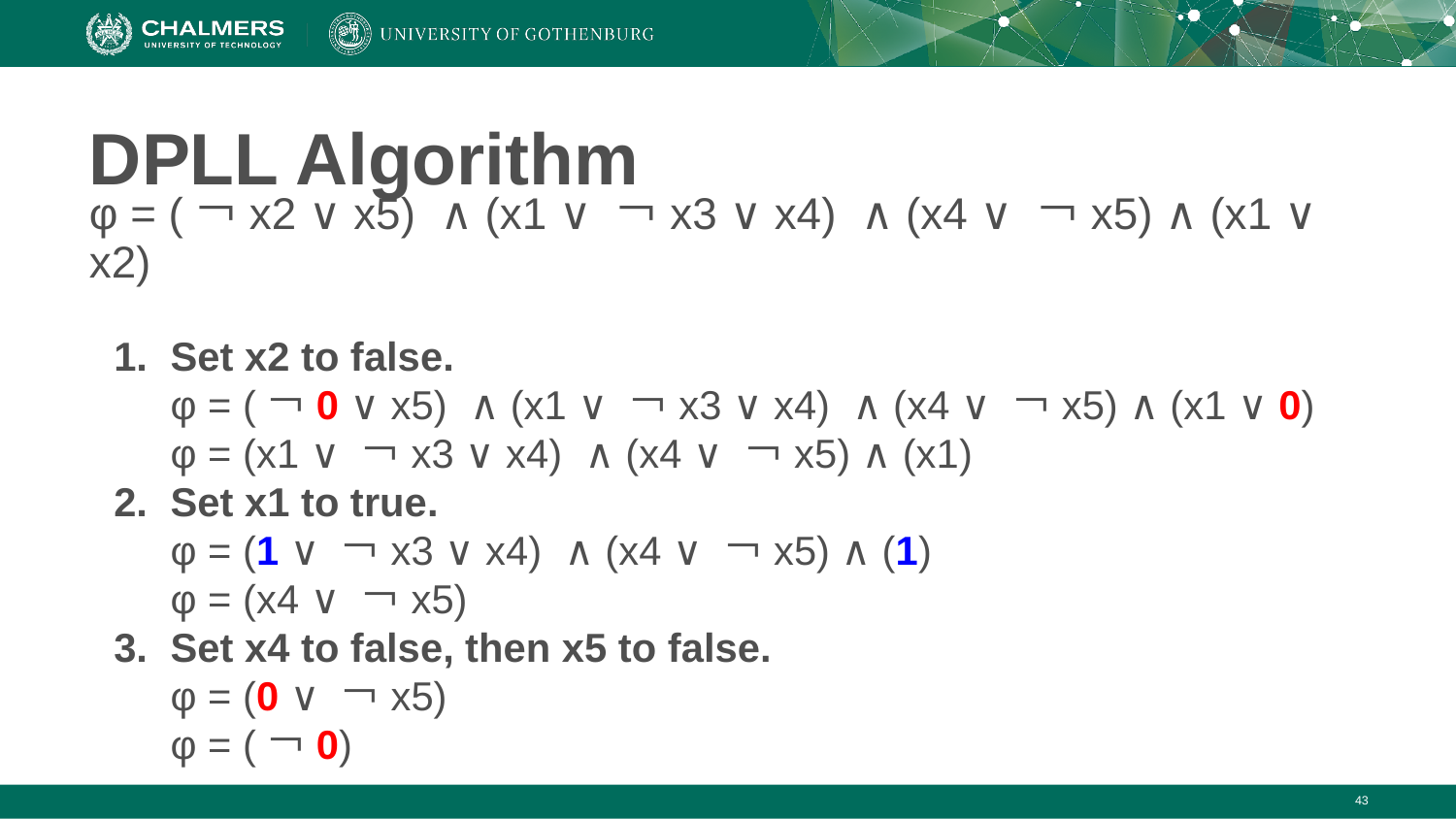

# DPLL Algorithm
φ = (￢x2 ∨ x5)  ∧ (x1 ∨ ￢x3 ∨ x4)  ∧ (x4 ∨ ￢x5) ∧ (x1 ∨ x2)

Set x2 to false.
φ = (￢0 ∨ x5)  ∧ (x1 ∨ ￢x3 ∨ x4)  ∧ (x4 ∨ ￢x5) ∧ (x1 ∨ 0)
φ = (x1 ∨ ￢x3 ∨ x4)  ∧ (x4 ∨ ￢x5) ∧ (x1)
Set x1 to true.
φ = (1 ∨ ￢x3 ∨ x4)  ∧ (x4 ∨ ￢x5) ∧ (1)
φ = (x4 ∨ ￢x5)
Set x4 to false, then x5 to false.
φ = (0 ∨ ￢x5)
φ = (￢0)
43